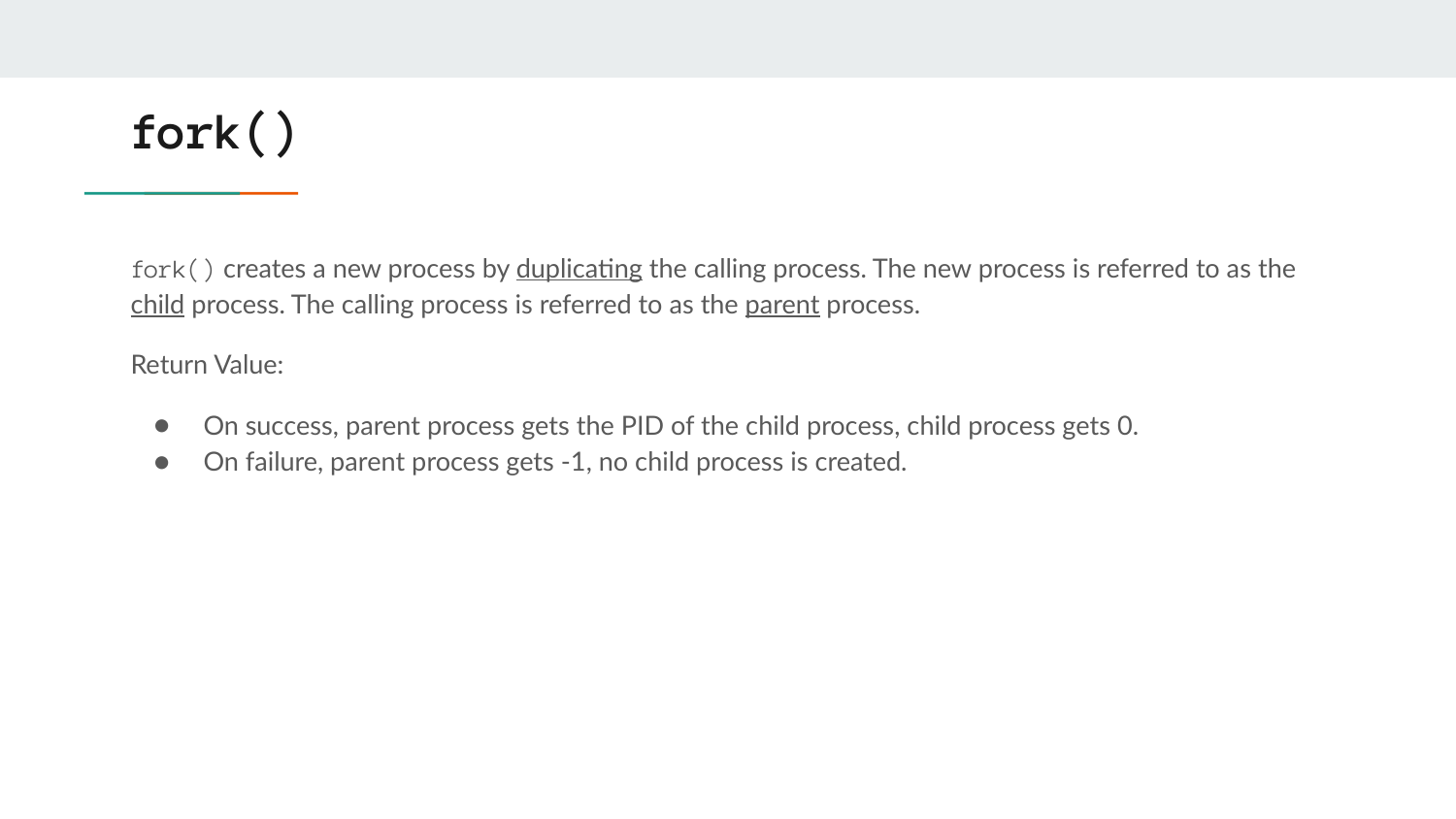

# fork()
fork() creates a new process by duplicating the calling process. The new process is referred to as the child process. The calling process is referred to as the parent process.
Return Value:
On success, parent process gets the PID of the child process, child process gets 0.
On failure, parent process gets -1, no child process is created.